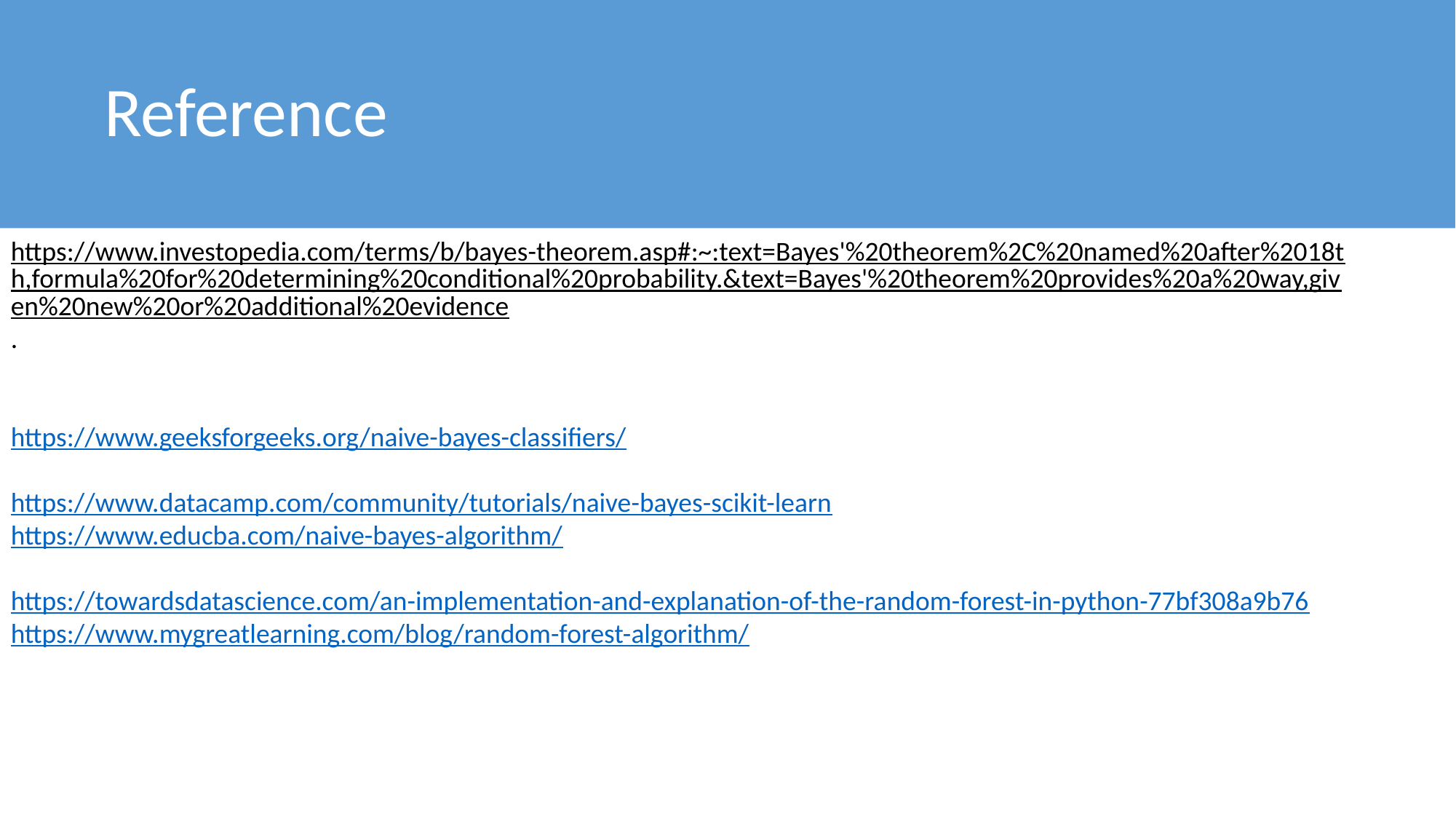

# Reference
https://www.investopedia.com/terms/b/bayes-theorem.asp#:~:text=Bayes'%20theorem%2C%20named%20after%2018th,formula%20for%20determining%20conditional%20probability.&text=Bayes'%20theorem%20provides%20a%20way,given%20new%20or%20additional%20evidence.

https://www.geeksforgeeks.org/naive-bayes-classifiers/

https://www.datacamp.com/community/tutorials/naive-bayes-scikit-learn
https://www.educba.com/naive-bayes-algorithm/

https://towardsdatascience.com/an-implementation-and-explanation-of-the-random-forest-in-python-77bf308a9b76
https://www.mygreatlearning.com/blog/random-forest-algorithm/